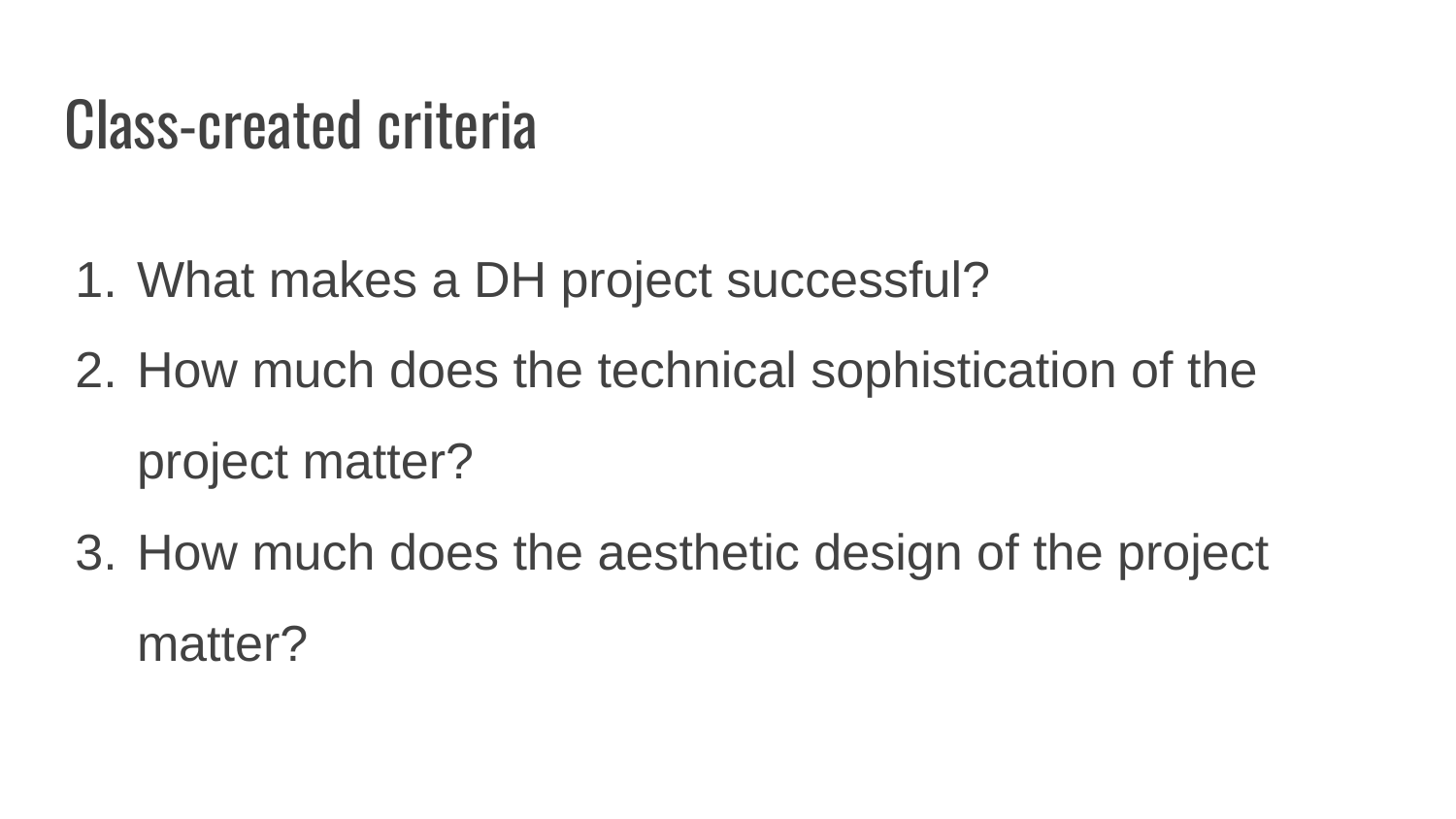

# Class-created criteria
What makes a DH project successful?
How much does the technical sophistication of the project matter?
How much does the aesthetic design of the project matter?